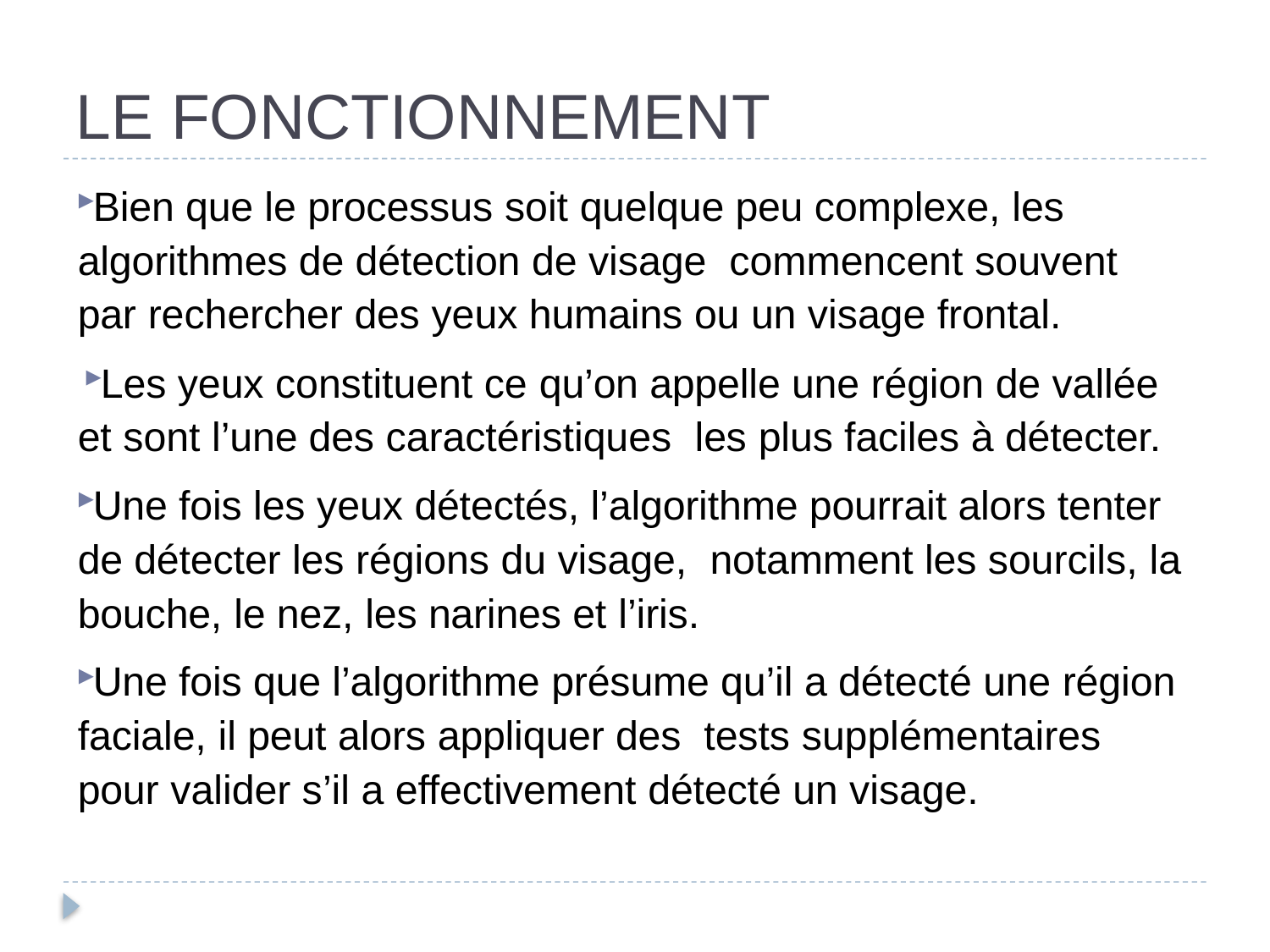

# LE FONCTIONNEMENT
Bien que le processus soit quelque peu complexe, les algorithmes de détection de visage  commencent souvent par rechercher des yeux humains ou un visage frontal.
Les yeux constituent ce qu’on appelle une région de vallée et sont l’une des caractéristiques  les plus faciles à détecter.
Une fois les yeux détectés, l’algorithme pourrait alors tenter de détecter les régions du visage,  notamment les sourcils, la bouche, le nez, les narines et l’iris.
Une fois que l’algorithme présume qu’il a détecté une région faciale, il peut alors appliquer des  tests supplémentaires pour valider s’il a effectivement détecté un visage.